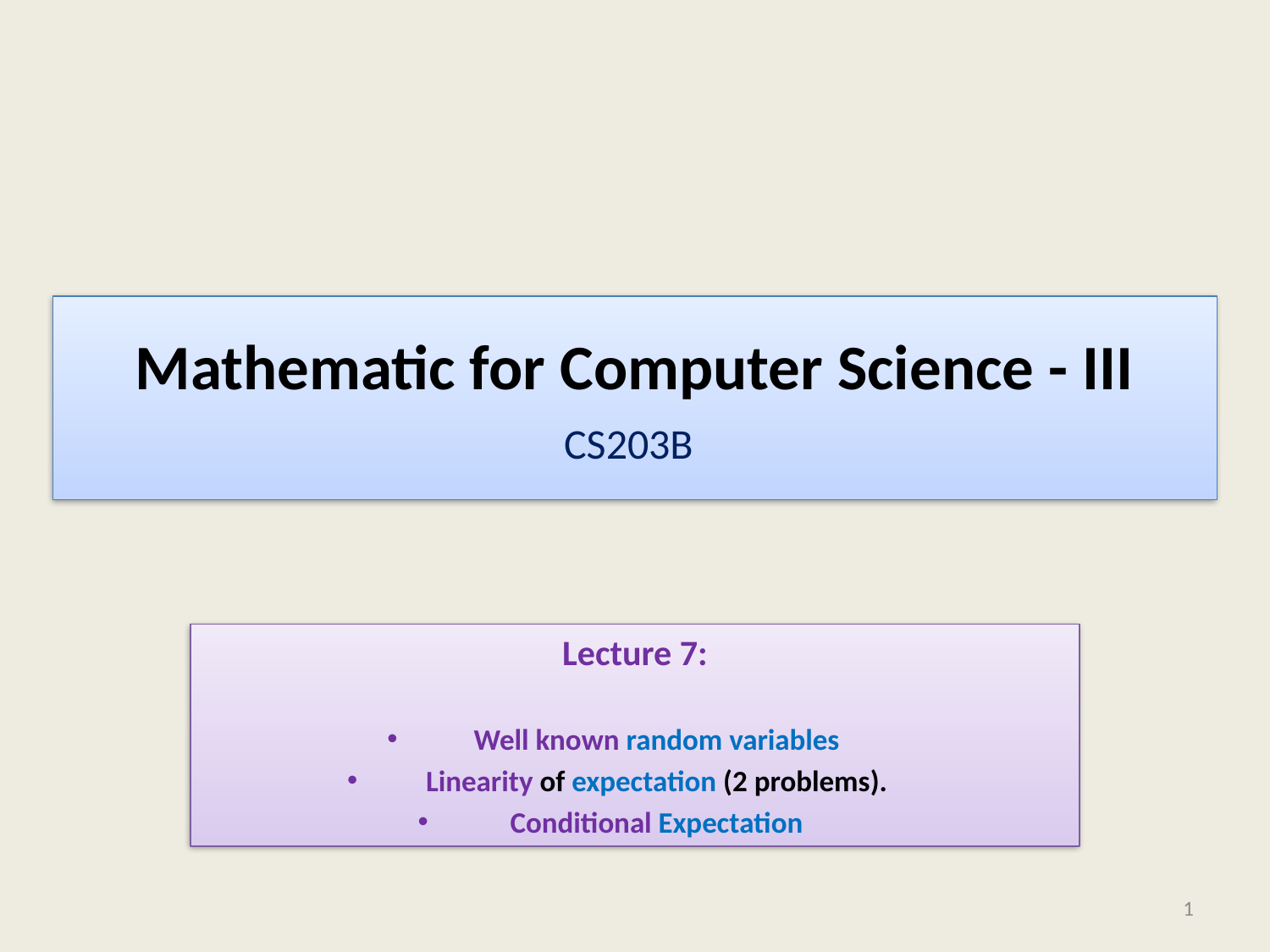

# Mathematic for Computer Science - III CS203B
Lecture 7:

Well known random variables
Linearity of expectation (2 problems).
Conditional Expectation

1